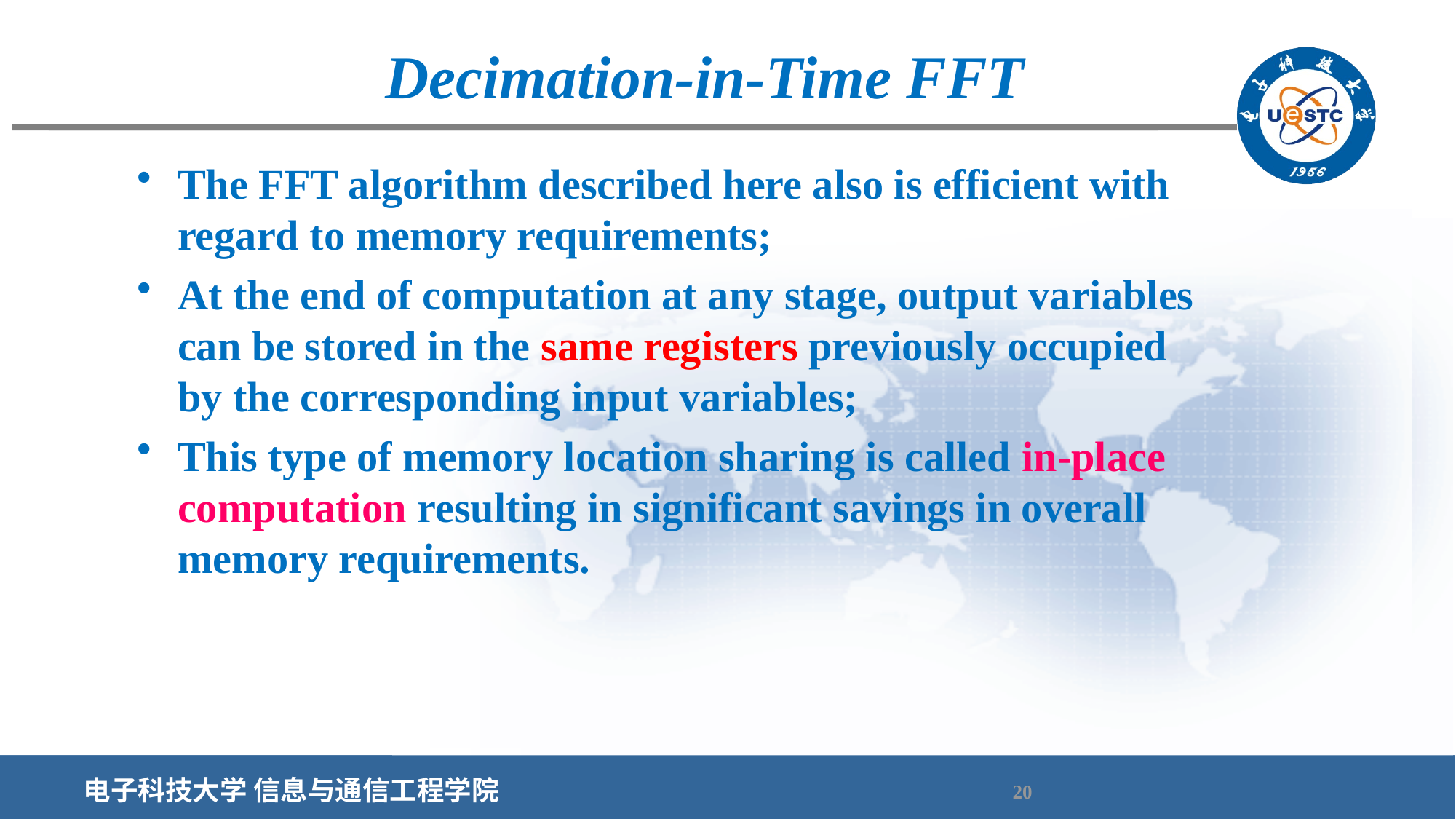

# Decimation-in-Time FFT
The FFT algorithm described here also is efficient with regard to memory requirements;
At the end of computation at any stage, output variables can be stored in the same registers previously occupied by the corresponding input variables;
This type of memory location sharing is called in-place computation resulting in significant savings in overall memory requirements.